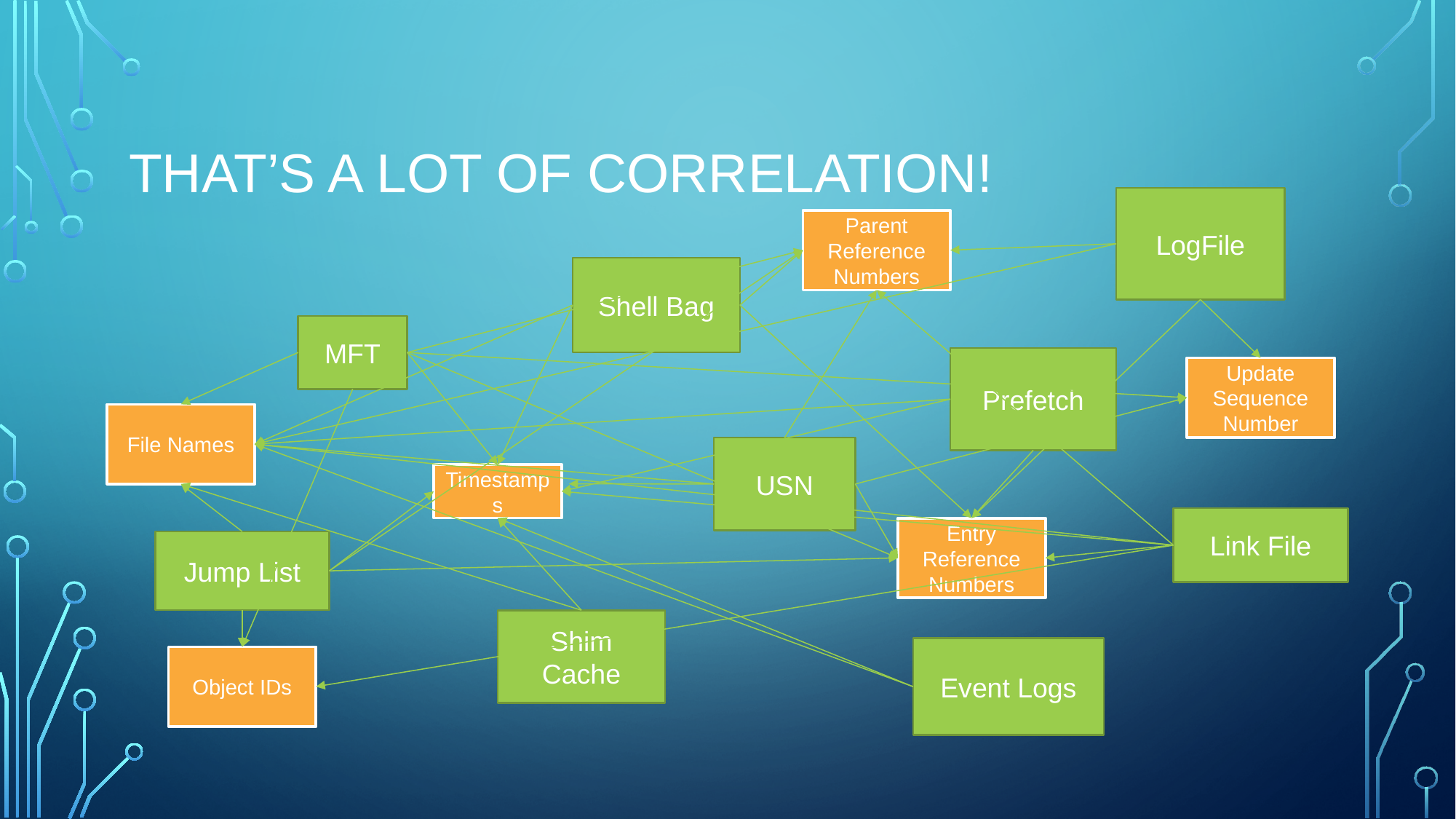

THAT’S A LOT OF CORRELATION!
LogFile
Parent Reference Numbers
Shell Bag
MFT
Prefetch
Update Sequence Number
File Names
USN
Timestamps
Link File
Entry Reference Numbers
Jump List
Shim Cache
Event Logs
Object IDs